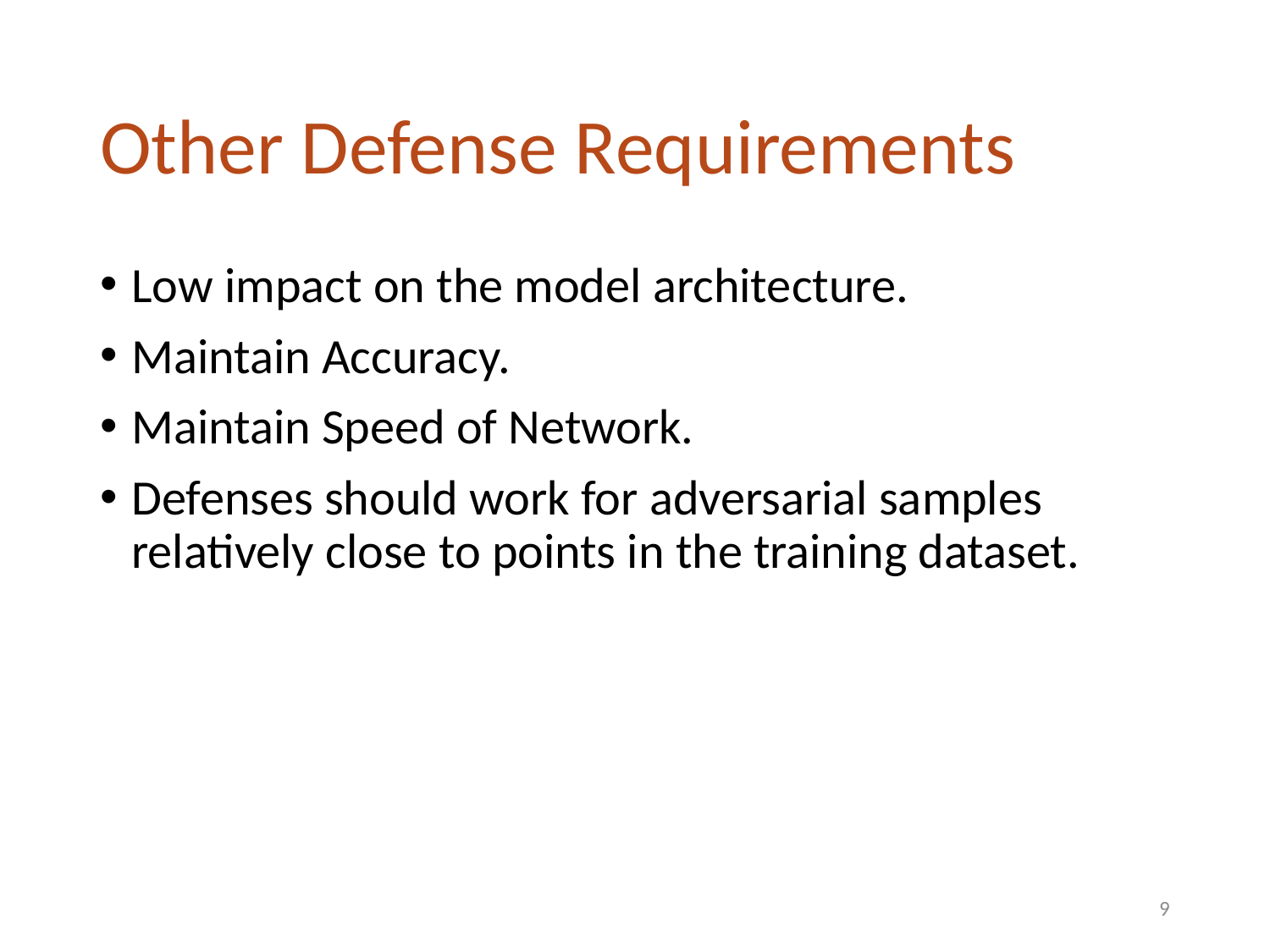

# Other Defense Requirements
Low impact on the model architecture.
Maintain Accuracy.
Maintain Speed of Network.
Defenses should work for adversarial samples relatively close to points in the training dataset.

9